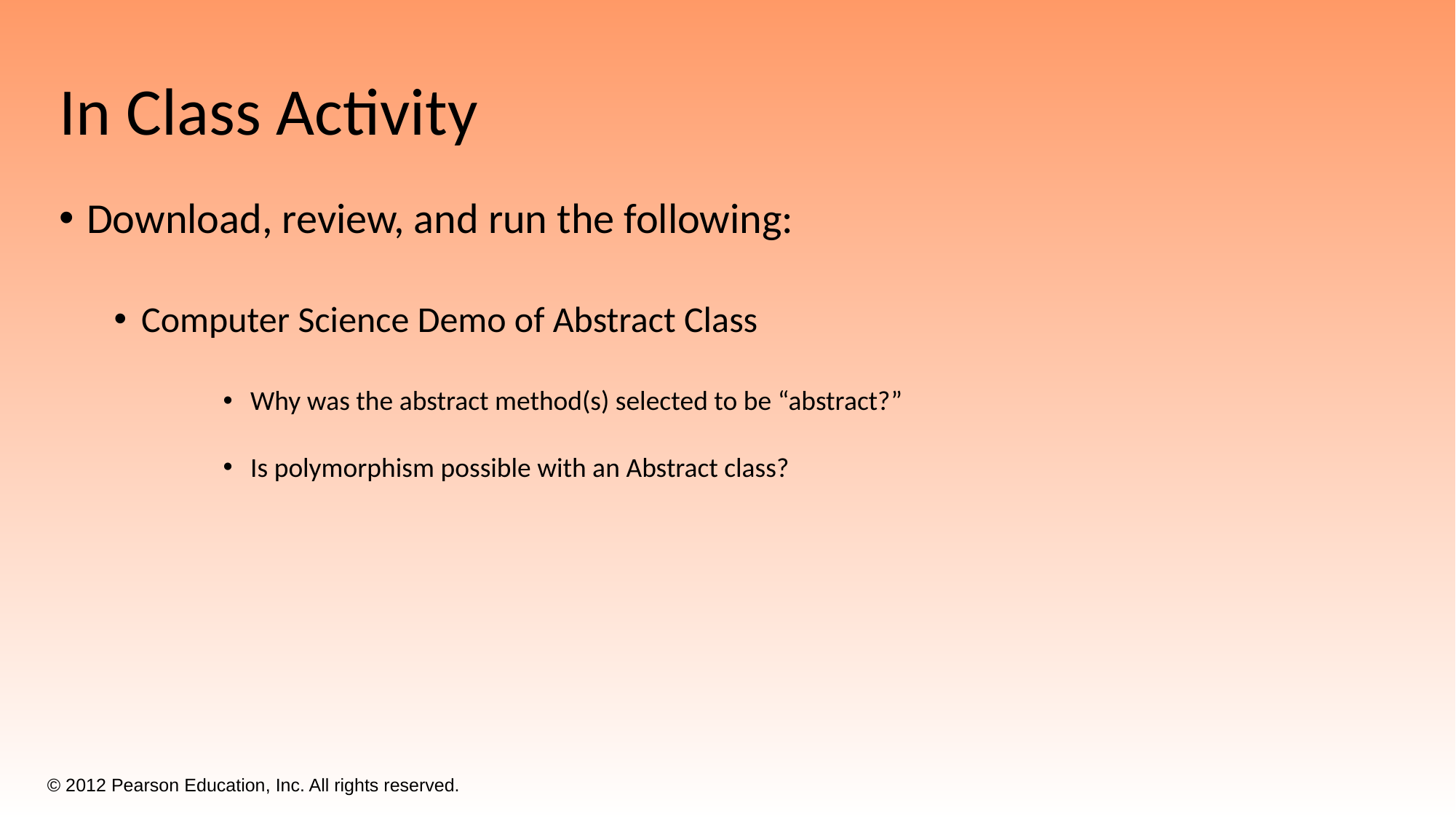

In Class Activity
Download, review, and run the following:
Computer Science Demo of Abstract Class
Why was the abstract method(s) selected to be “abstract?”
Is polymorphism possible with an Abstract class?